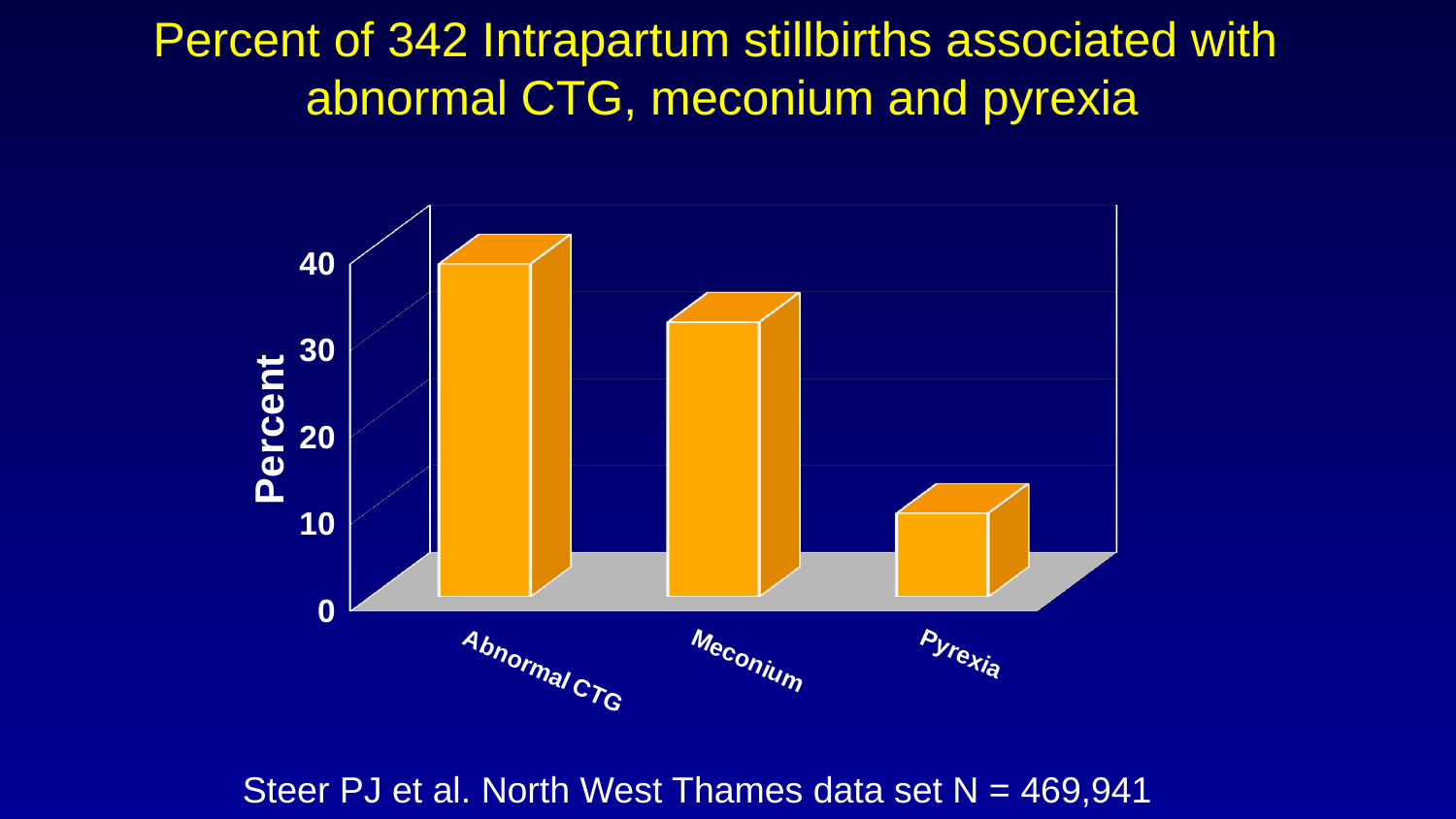

# Percent of 342 Intrapartum stillbirths associated with abnormal CTG, meconium and pyrexia

[unsupported chart]

Steer PJ et al. North West Thames data set N = 469,941